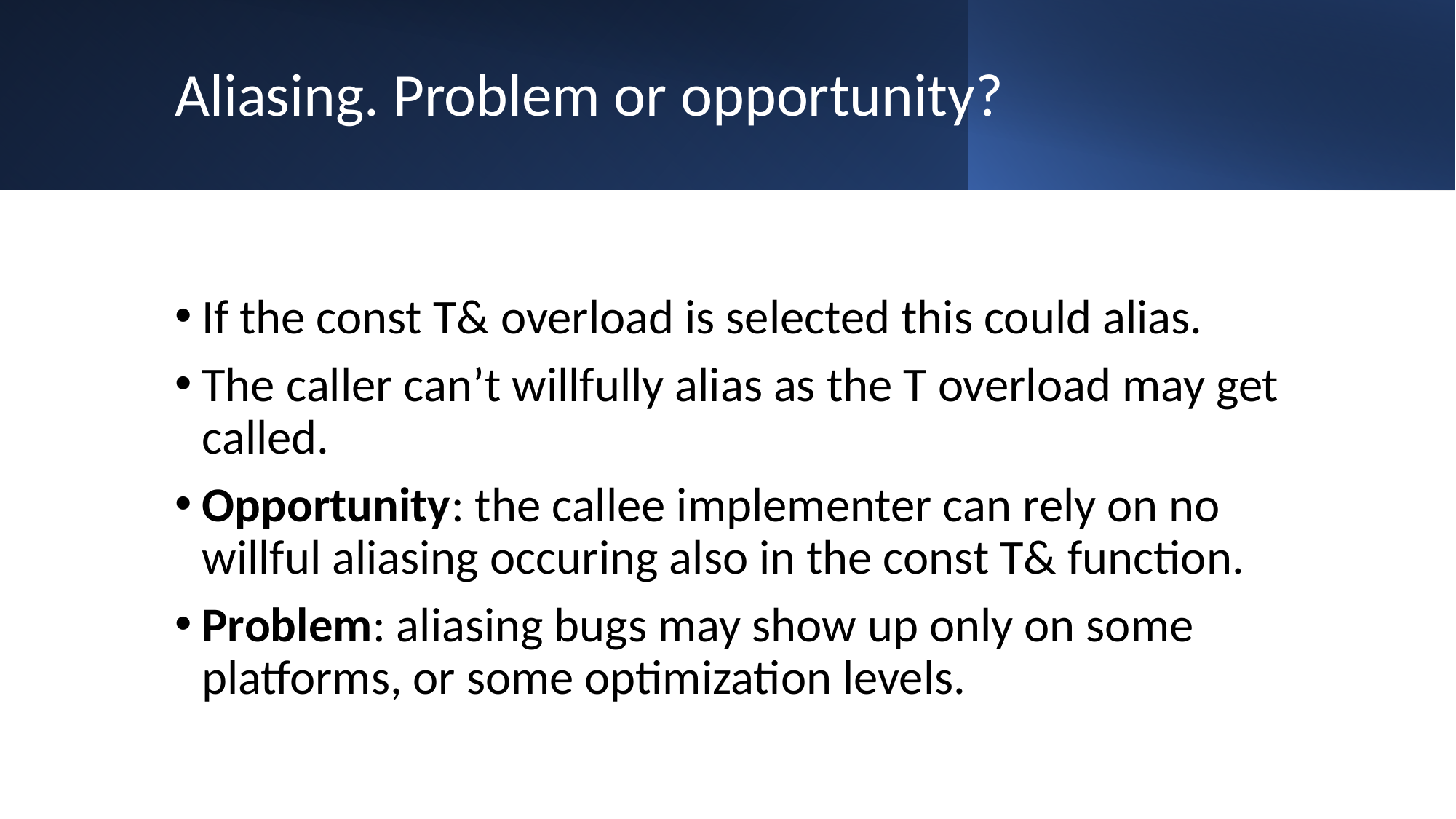

# Aliasing. Problem or opportunity?
If the const T& overload is selected this could alias.
The caller can’t willfully alias as the T overload may get called.
Opportunity: the callee implementer can rely on no willful aliasing occuring also in the const T& function.
Problem: aliasing bugs may show up only on some platforms, or some optimization levels.